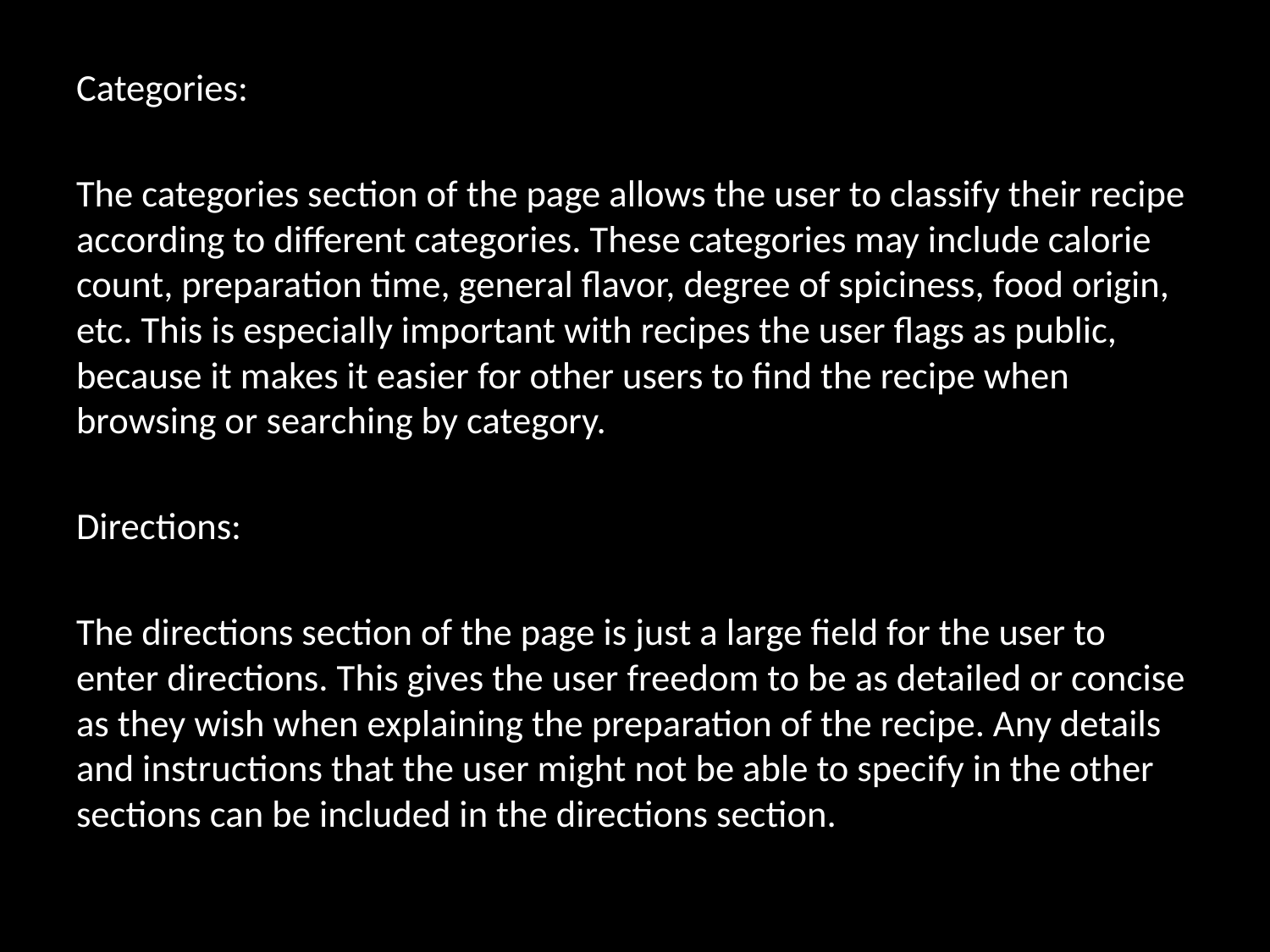

Categories:

The categories section of the page allows the user to classify their recipe according to different categories. These categories may include calorie count, preparation time, general flavor, degree of spiciness, food origin, etc. This is especially important with recipes the user flags as public, because it makes it easier for other users to find the recipe when browsing or searching by category.

Directions:

The directions section of the page is just a large field for the user to enter directions. This gives the user freedom to be as detailed or concise as they wish when explaining the preparation of the recipe. Any details and instructions that the user might not be able to specify in the other sections can be included in the directions section.